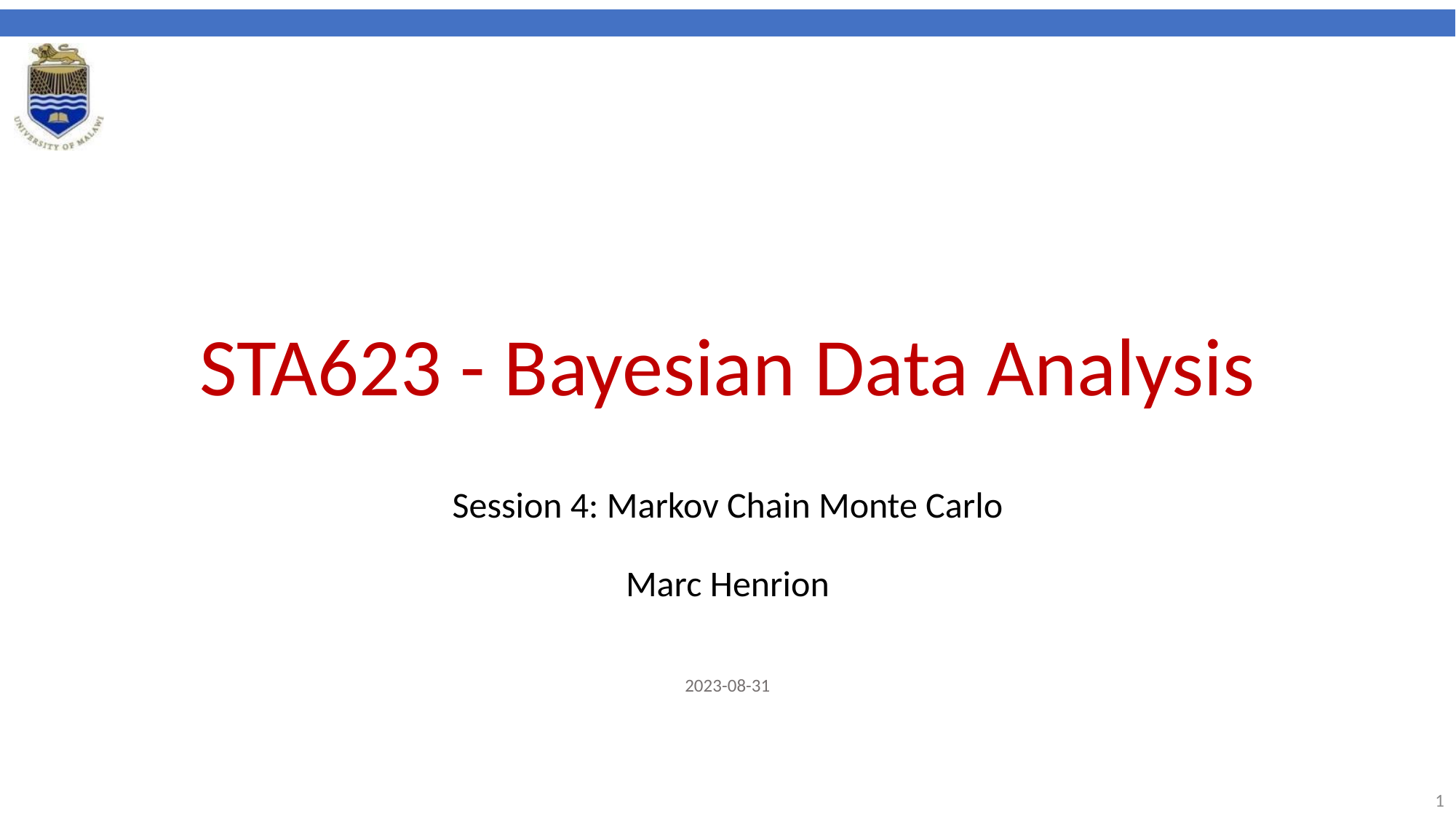

# STA623 - Bayesian Data Analysis
Session 4: Markov Chain Monte Carlo
Marc Henrion
2023-08-31
1